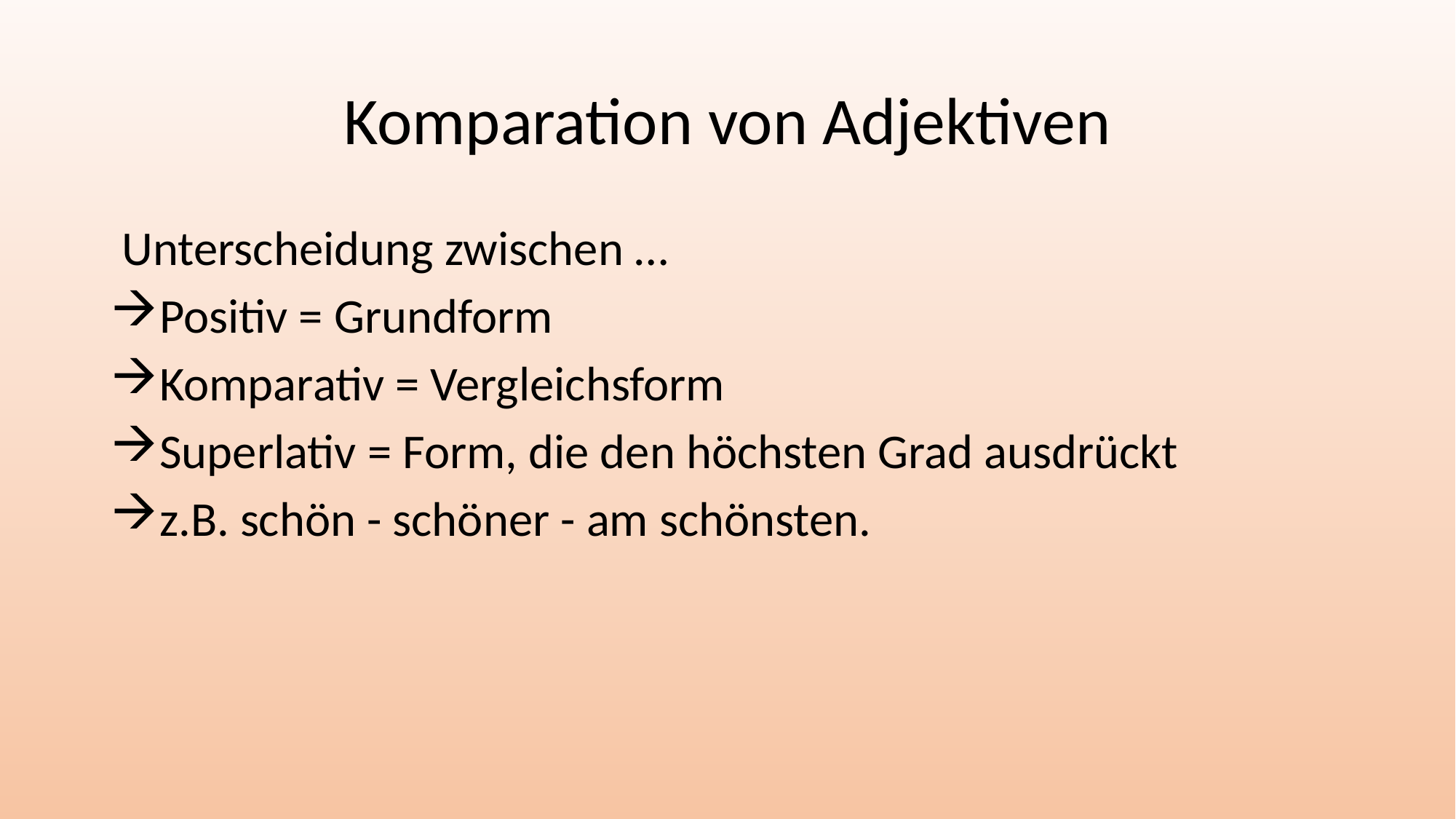

# Komparation von Adjektiven
 Unterscheidung zwischen …
Positiv = Grundform
Komparativ = Vergleichsform
Superlativ = Form, die den höchsten Grad ausdrückt
z.B. schön - schöner - am schönsten.